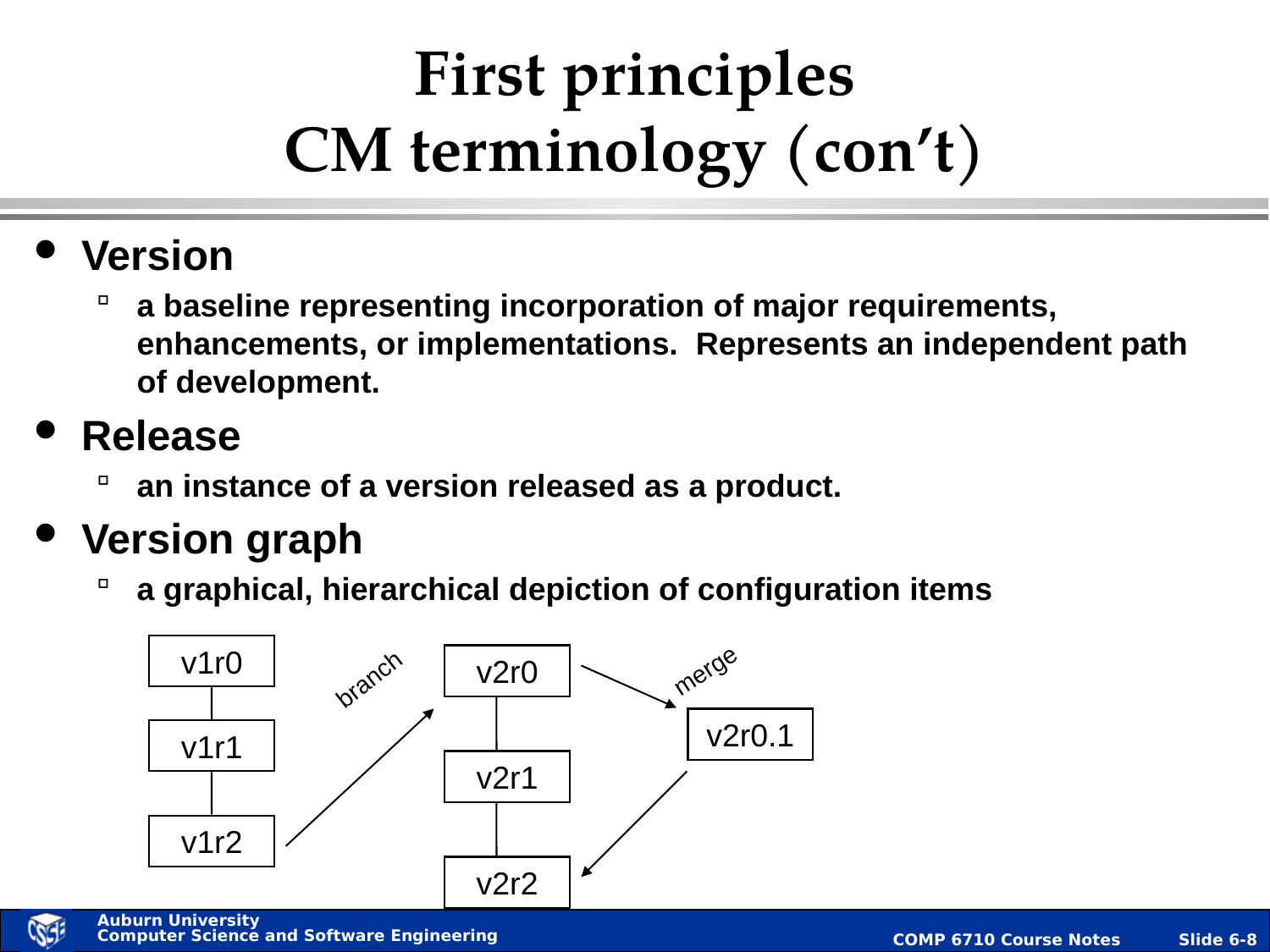

# First principles CM terminology (con’t)
Version
a baseline representing incorporation of major requirements, enhancements, or implementations.  Represents an independent path of development.
Release
an instance of a version released as a product.
Version graph
a graphical, hierarchical depiction of configuration items
v1r0
v2r0
merge
branch

v2r0.1
v1r1
v2r1

v1r2
v2r2